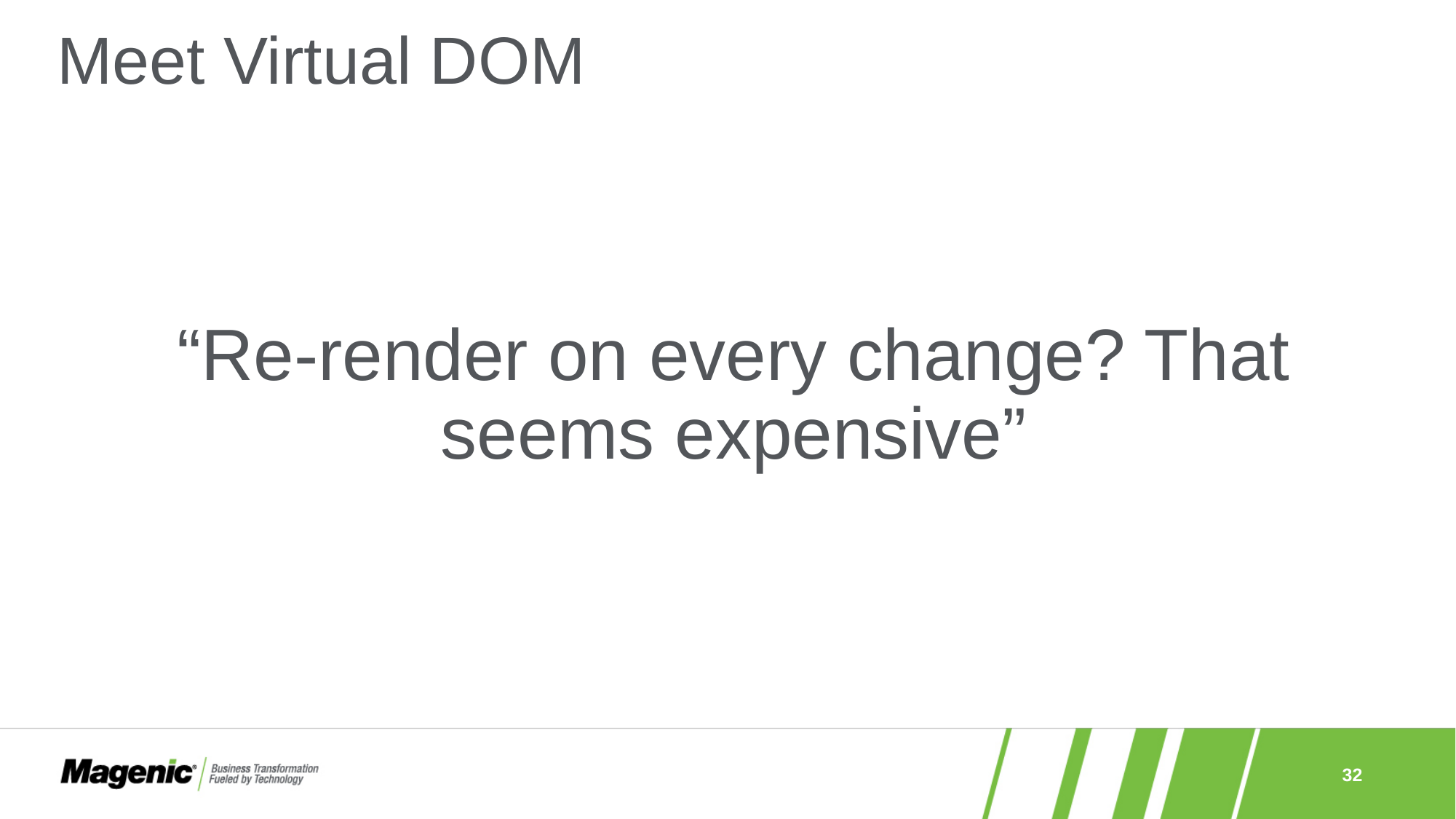

# Meet Virtual DOM
“Re-render on every change? That seems expensive”